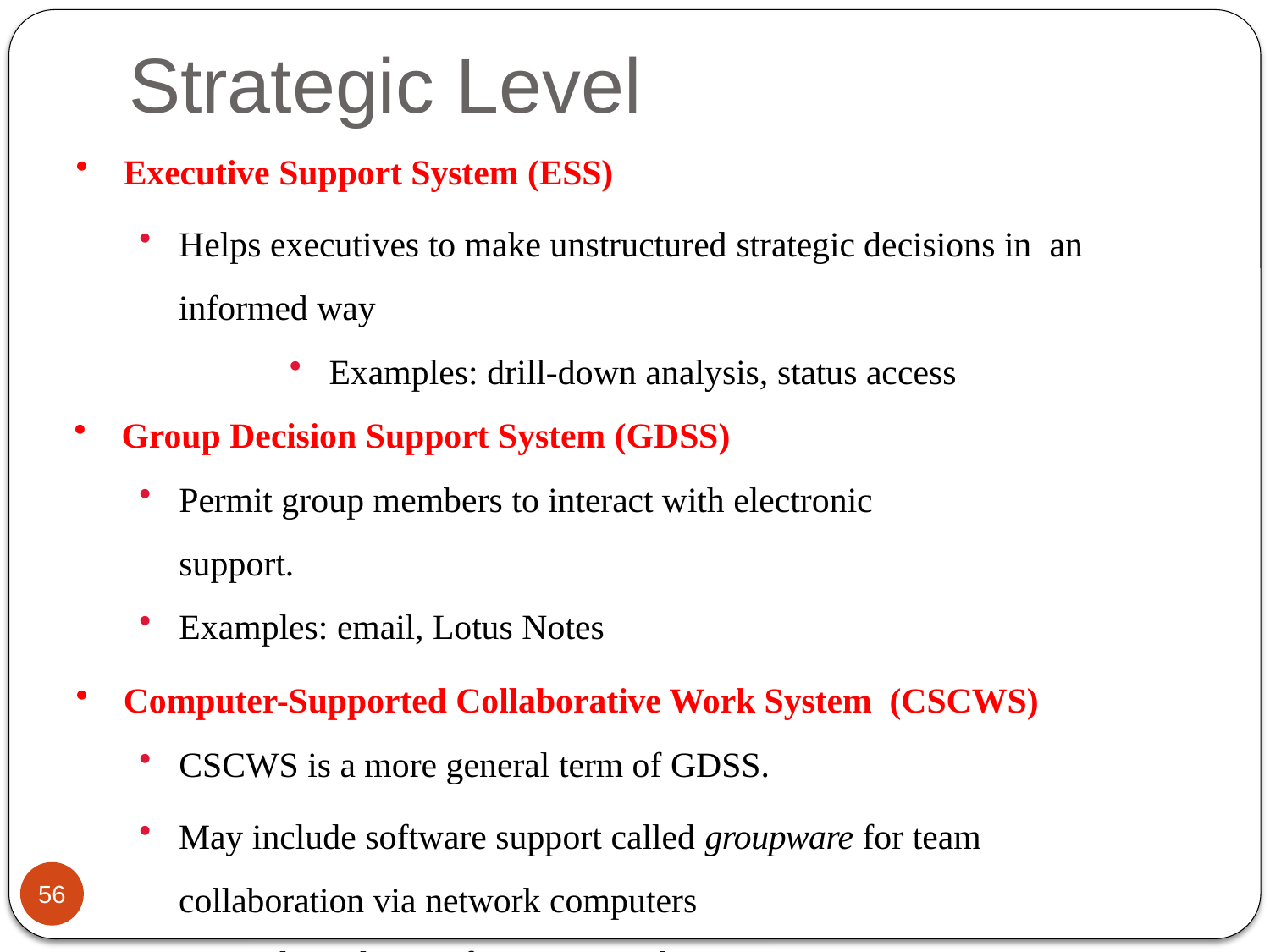

# Strategic Level
Executive Support System (ESS)
Helps executives to make unstructured strategic decisions in  an informed way
Examples: drill-down analysis, status access
Group Decision Support System (GDSS)
Permit group members to interact with electronic support.
Examples: email, Lotus Notes
Computer-Supported Collaborative Work System  (CSCWS)
CSCWS is a more general term of GDSS.
May include software support called groupware for team  collaboration via network computers
Example: video conferencing, Web survey system
56